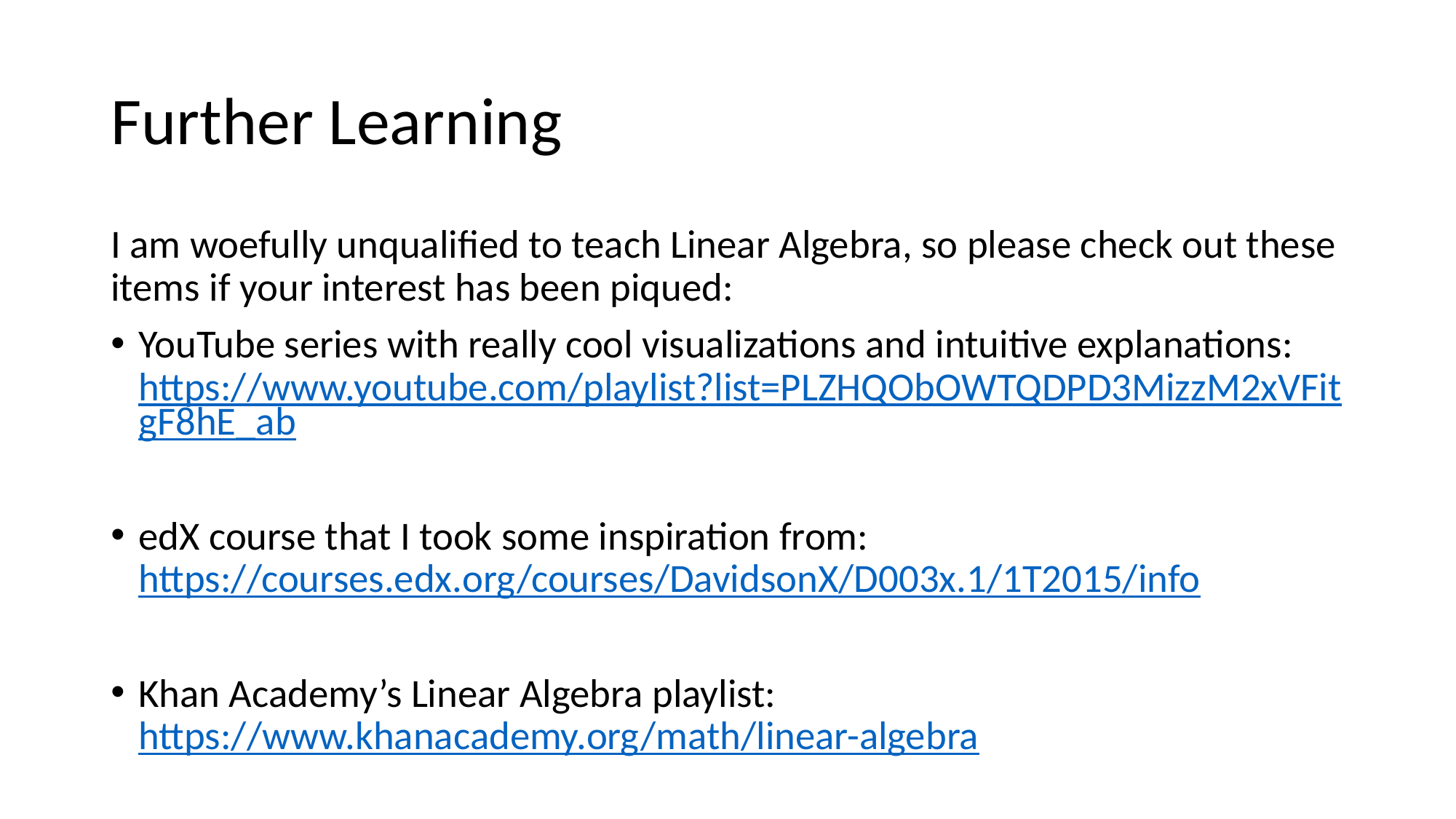

# Further Learning
I am woefully unqualified to teach Linear Algebra, so please check out these items if your interest has been piqued:
YouTube series with really cool visualizations and intuitive explanations: https://www.youtube.com/playlist?list=PLZHQObOWTQDPD3MizzM2xVFitgF8hE_ab

edX course that I took some inspiration from: https://courses.edx.org/courses/DavidsonX/D003x.1/1T2015/info

Khan Academy’s Linear Algebra playlist: https://www.khanacademy.org/math/linear-algebra